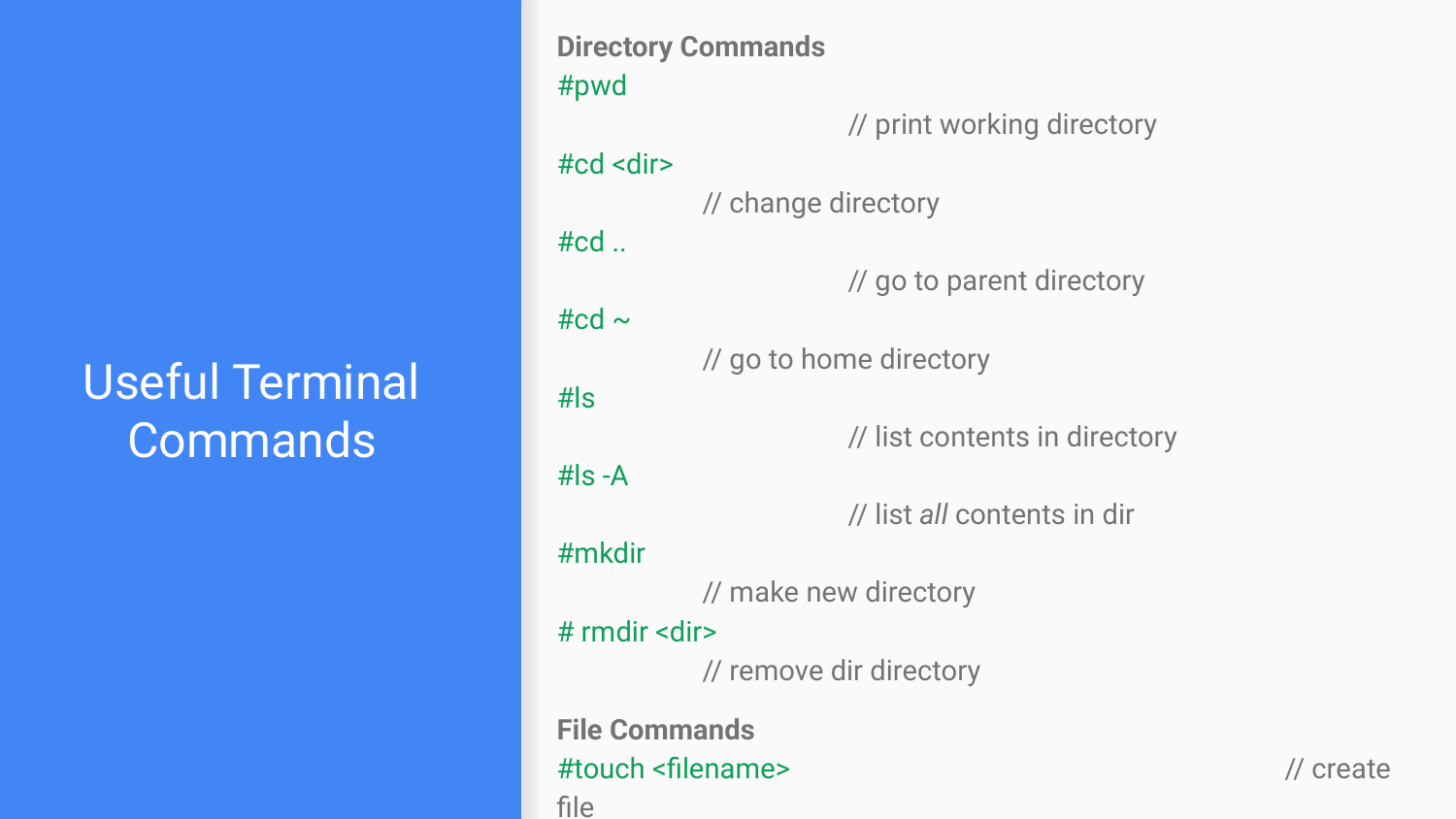

Directory Commands
#pwd							// print working directory
#cd <dir>						// change directory
#cd ..							// go to parent directory
#cd ~						// go to home directory
#ls							// list contents in directory
#ls -A							// list all contents in dir
#mkdir						// make new directory
# rmdir <dir>					// remove dir directory
File Commands
#touch <filename>				// create file
#rm <filename>					// delete file
#mv <filename> <newname>			// rename file
#mv <filename> <dir>				// move file to directory
Other Commands
#code .				// open current dir in default text editor
#code <filename>		// open file in default text editor
#clear				// clear terminal
#exit					// exit terminal

# Useful Terminal Commands